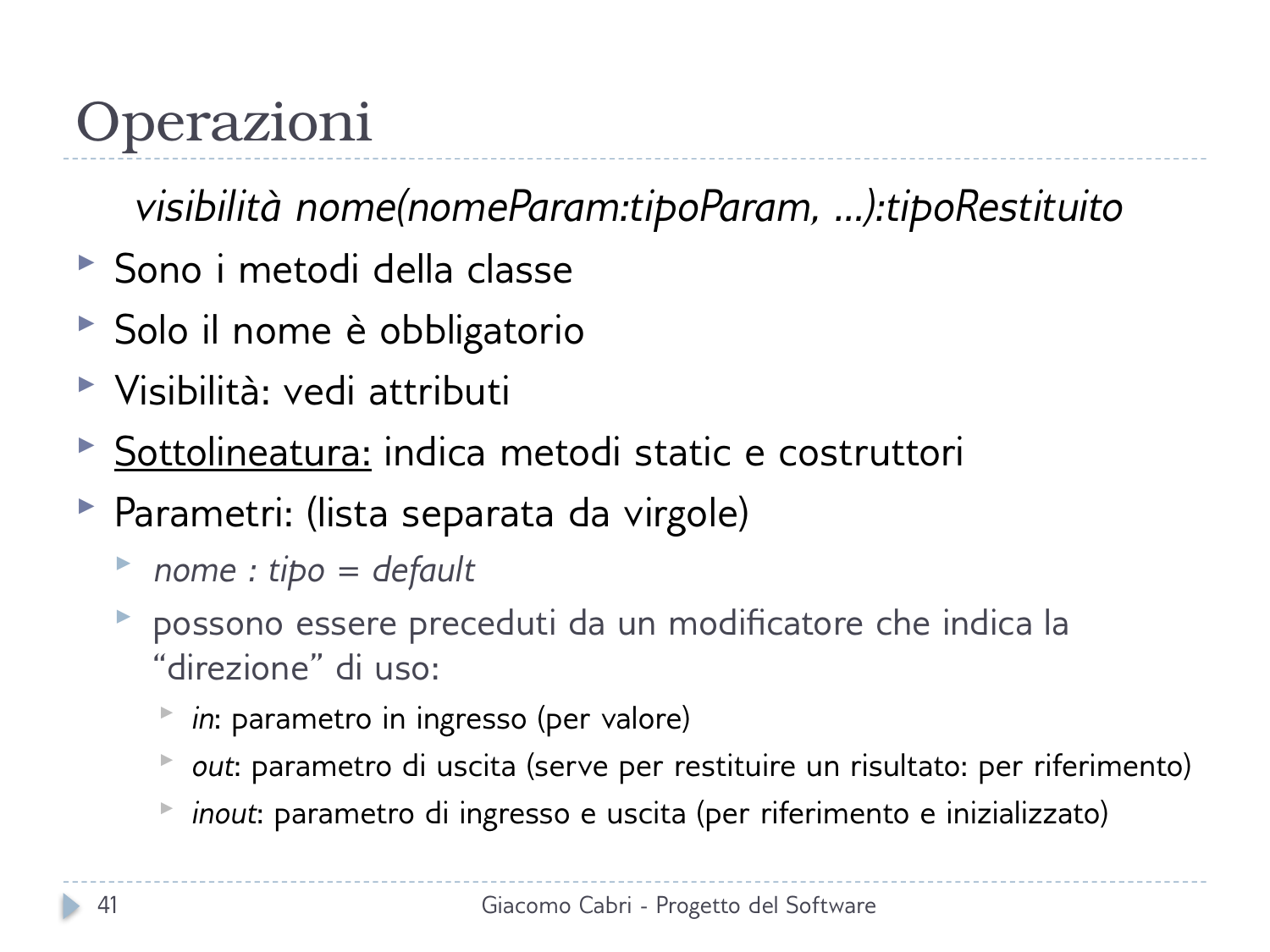

# Operazioni
visibilità nome(nomeParam:tipoParam, …):tipoRestituito
Sono i metodi della classe
Solo il nome è obbligatorio
Visibilità: vedi attributi
Sottolineatura: indica metodi static e costruttori
Parametri: (lista separata da virgole)
nome : tipo = default
possono essere preceduti da un modificatore che indica la “direzione” di uso:
in: parametro in ingresso (per valore)
out: parametro di uscita (serve per restituire un risultato: per riferimento)
inout: parametro di ingresso e uscita (per riferimento e inizializzato)
41
Giacomo Cabri - Progetto del Software